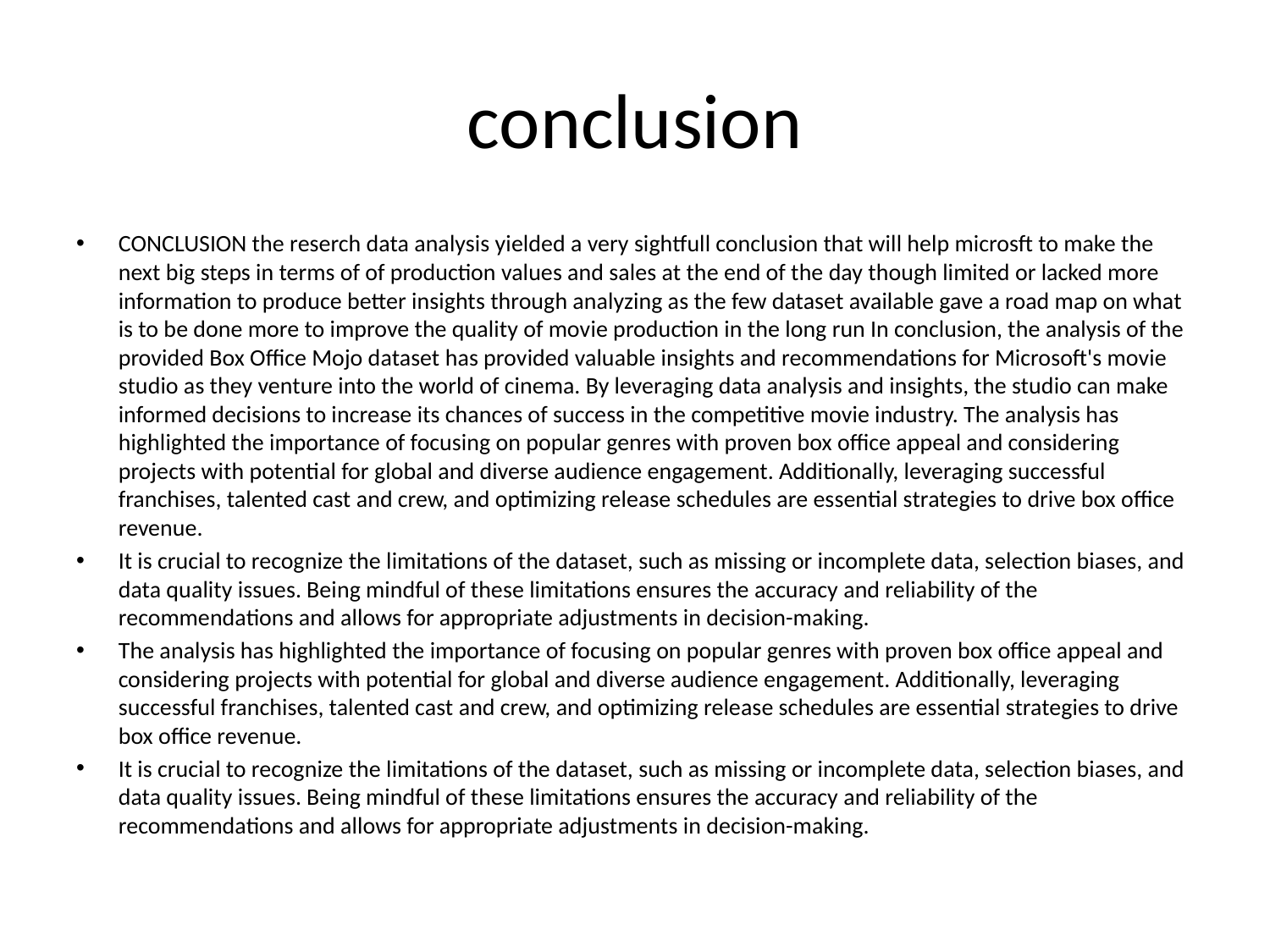

# conclusion
CONCLUSION the reserch data analysis yielded a very sightfull conclusion that will help microsft to make the next big steps in terms of of production values and sales at the end of the day though limited or lacked more information to produce better insights through analyzing as the few dataset available gave a road map on what is to be done more to improve the quality of movie production in the long run In conclusion, the analysis of the provided Box Office Mojo dataset has provided valuable insights and recommendations for Microsoft's movie studio as they venture into the world of cinema. By leveraging data analysis and insights, the studio can make informed decisions to increase its chances of success in the competitive movie industry. The analysis has highlighted the importance of focusing on popular genres with proven box office appeal and considering projects with potential for global and diverse audience engagement. Additionally, leveraging successful franchises, talented cast and crew, and optimizing release schedules are essential strategies to drive box office revenue.
It is crucial to recognize the limitations of the dataset, such as missing or incomplete data, selection biases, and data quality issues. Being mindful of these limitations ensures the accuracy and reliability of the recommendations and allows for appropriate adjustments in decision-making.
The analysis has highlighted the importance of focusing on popular genres with proven box office appeal and considering projects with potential for global and diverse audience engagement. Additionally, leveraging successful franchises, talented cast and crew, and optimizing release schedules are essential strategies to drive box office revenue.
It is crucial to recognize the limitations of the dataset, such as missing or incomplete data, selection biases, and data quality issues. Being mindful of these limitations ensures the accuracy and reliability of the recommendations and allows for appropriate adjustments in decision-making.